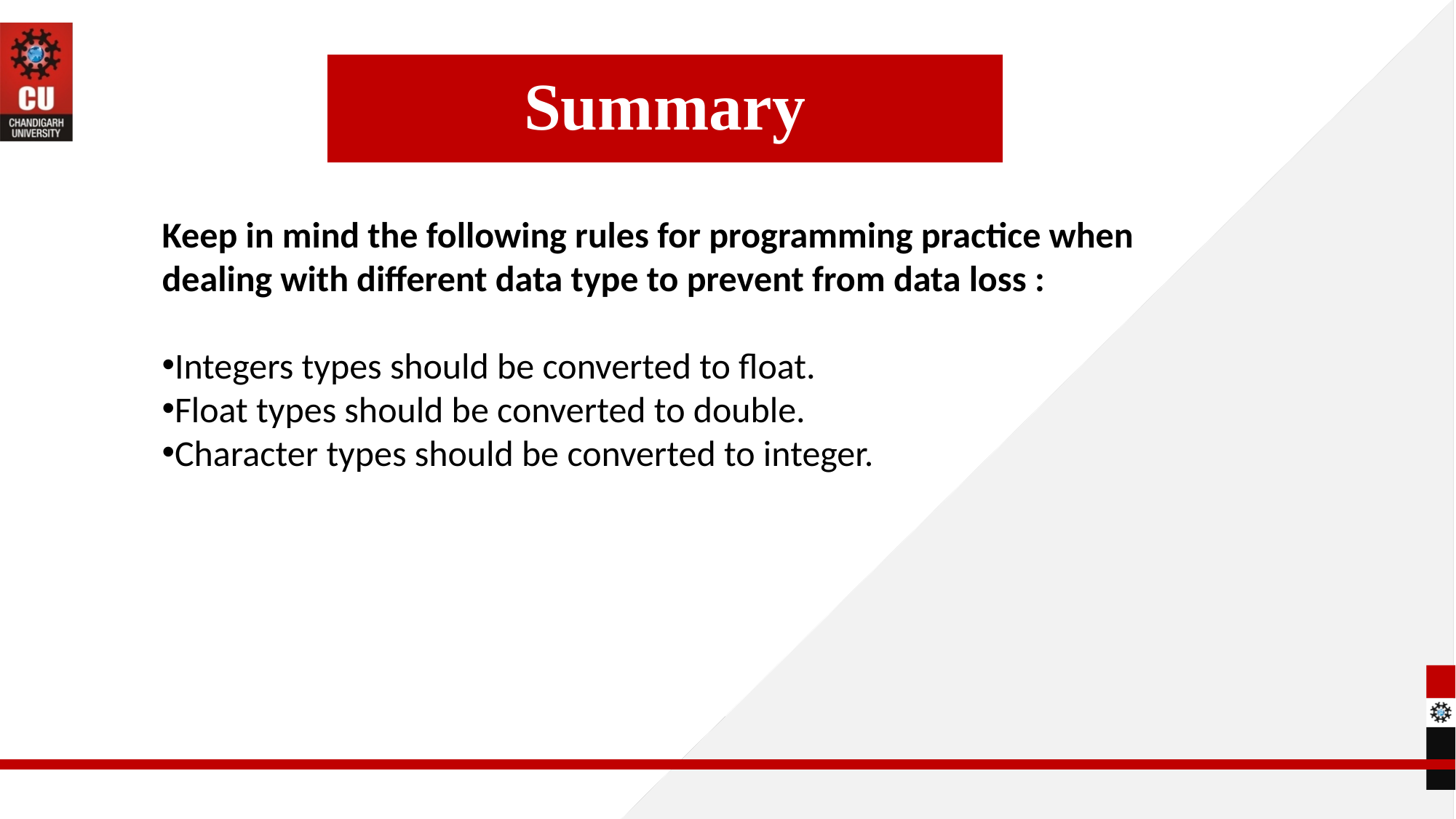

Summary

Keep in mind the following rules for programming practice when dealing with different data type to prevent from data loss :

Integers types should be converted to float.
Float types should be converted to double.
Character types should be converted to integer.